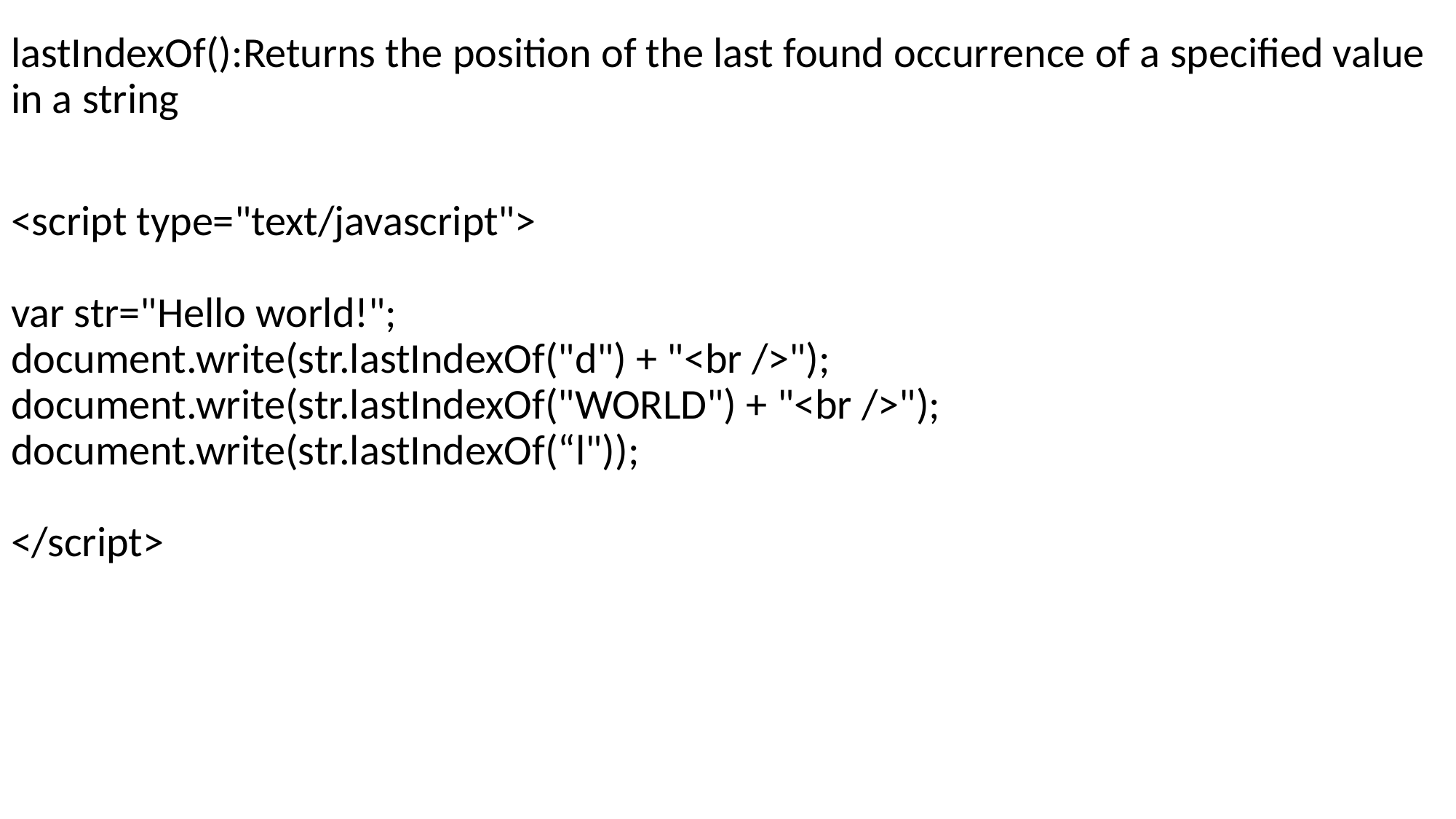

lastIndexOf():Returns the position of the last found occurrence of a specified value in a string

<script type="text/javascript">
var str="Hello world!";
document.write(str.lastIndexOf("d") + "<br />");
document.write(str.lastIndexOf("WORLD") + "<br />");
document.write(str.lastIndexOf(“l"));
</script>